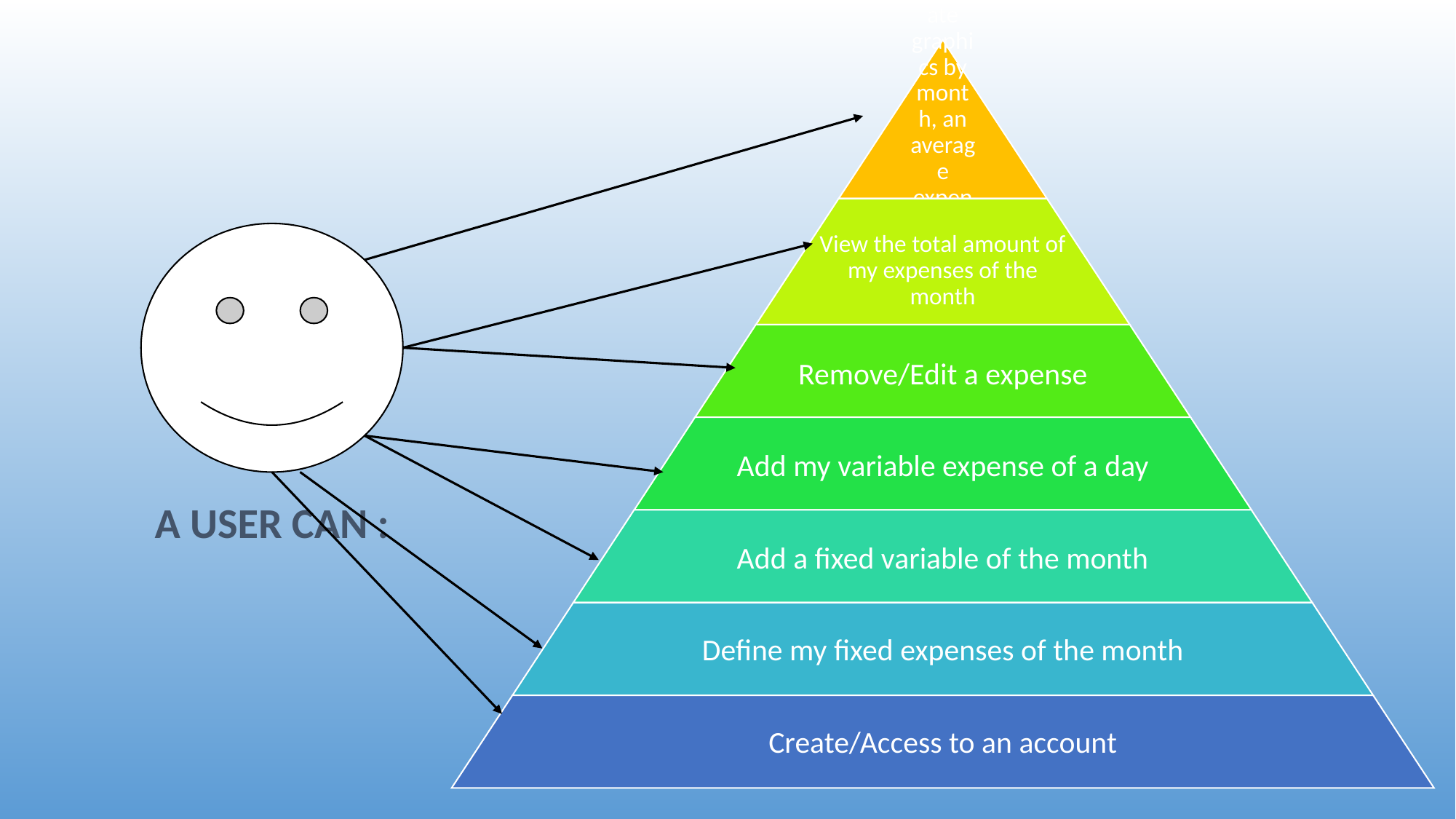

Generate graphics by month, an average expense by day, by VE, etc.
View the total amount of my expenses of the month
Remove/Edit a expense
Add my variable expense of a day
Add a fixed variable of the month
Define my fixed expenses of the month
Create/Access to an account

A USER CAN :